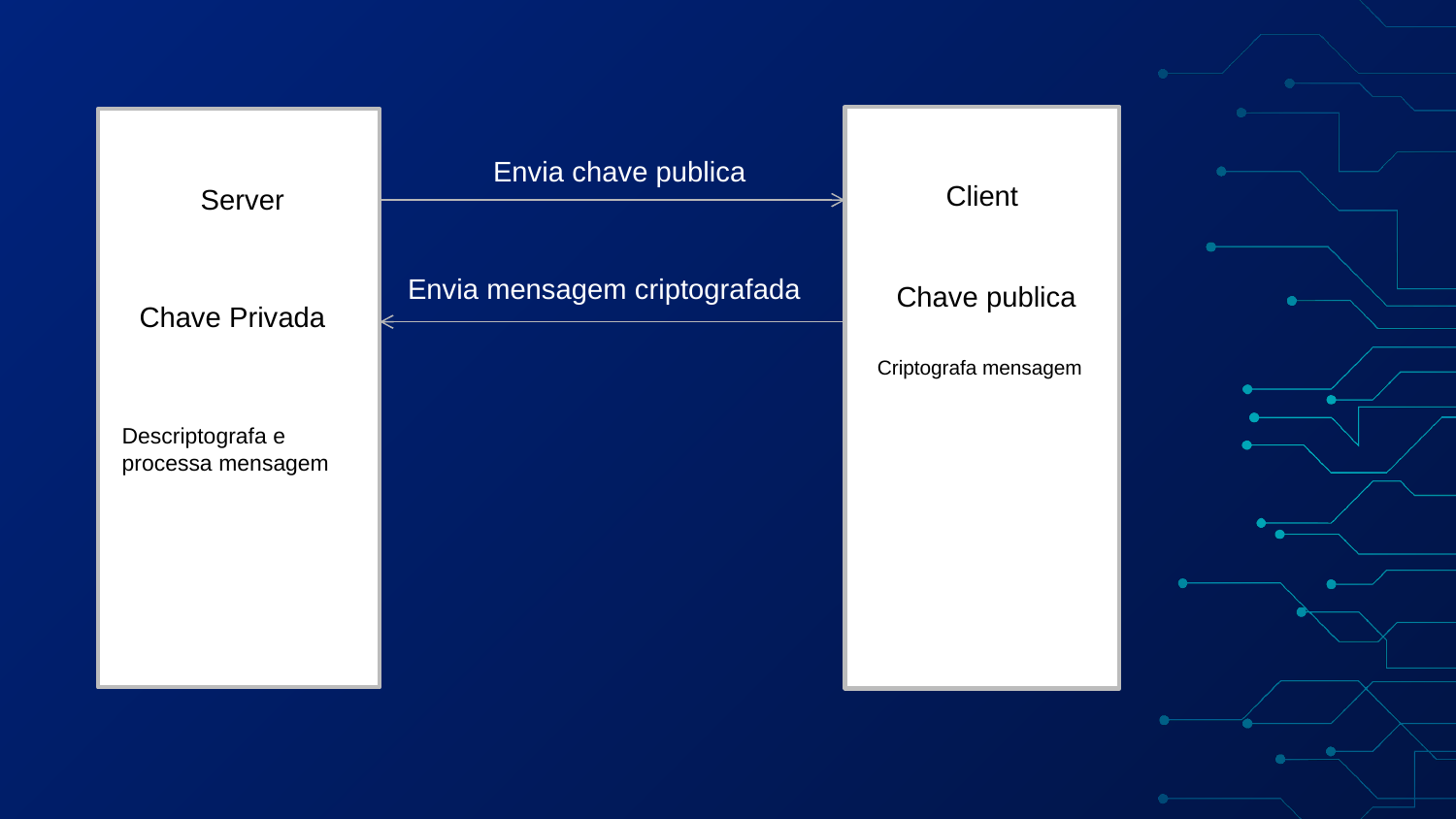

Client
Chave publica
Criptografa mensagem

Server
Chave Privada
Descriptografa e processa mensagem
Envia chave publica
Envia mensagem criptografada